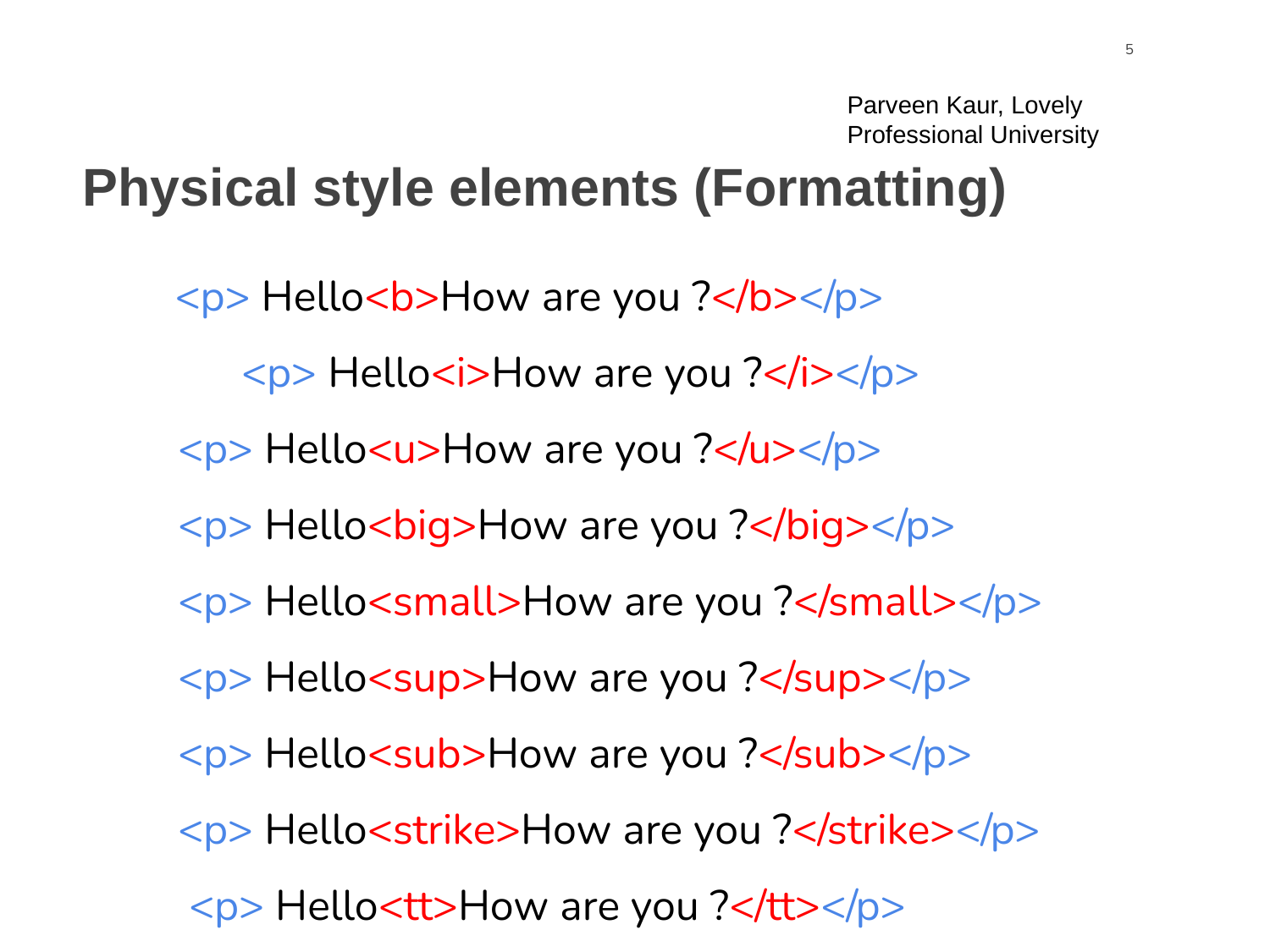

5
Parveen Kaur, Lovely Professional University
# Physical style elements (Formatting)
         <p> Hello<b>How are you ?</b></p>
     	  <p> Hello<i>How are you ?</i></p>
  <p> Hello<u>How are you ?</u></p>
  <p> Hello<big>How are you ?</big></p>
  <p> Hello<small>How are you ?</small></p>
  <p> Hello<sup>How are you ?</sup></p>
  <p> Hello<sub>How are you ?</sub></p>
  <p> Hello<strike>How are you ?</strike></p>
   <p> Hello<tt>How are you ?</tt></p>